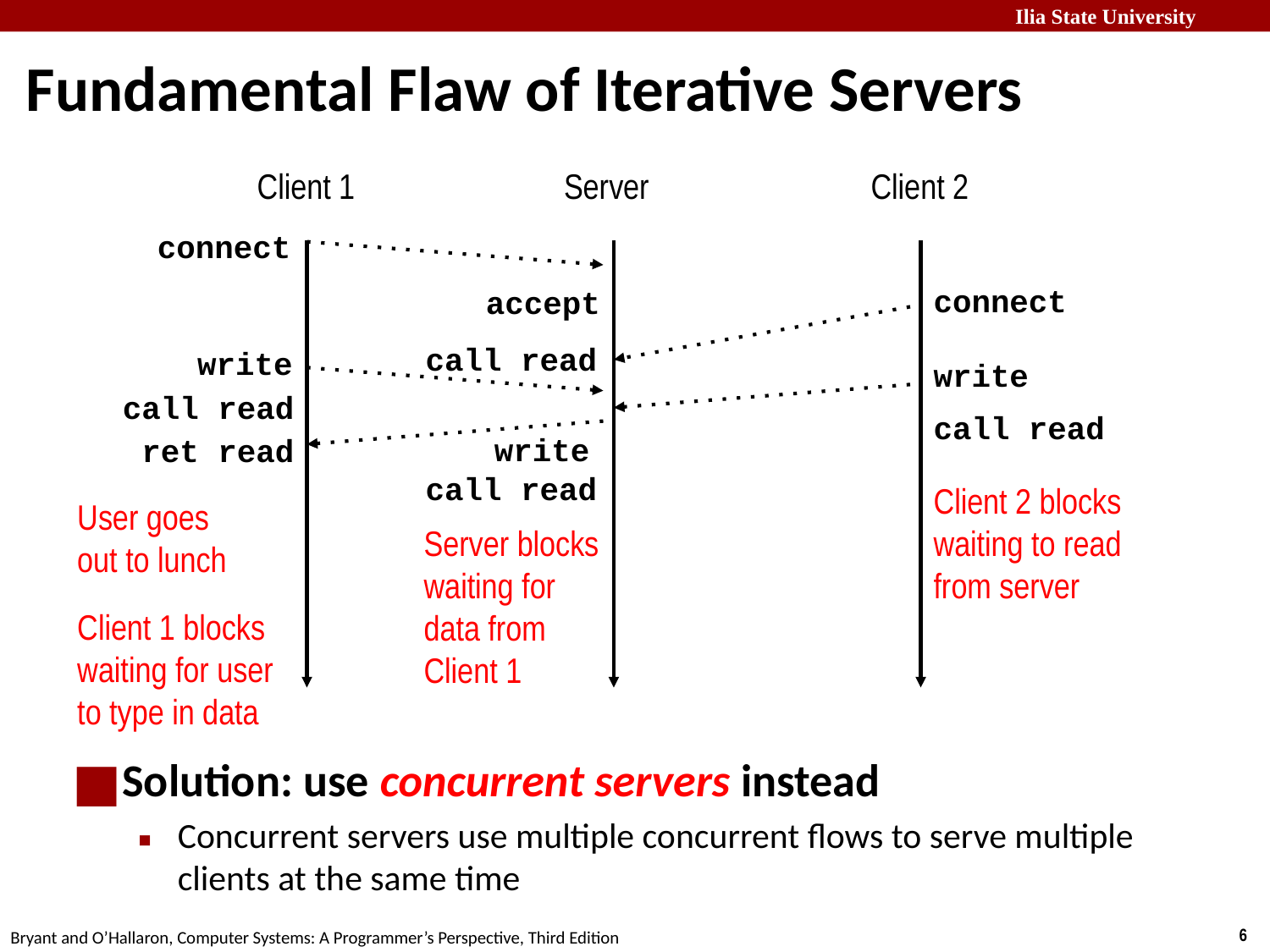

# Fundamental Flaw of Iterative Servers
Client 1
Server
Client 2
connect
connect
accept
call read
write
write
call read
call read
write
ret read
call read
Client 2 blocks
waiting to read
from server
User goes
out to lunch

Client 1 blocks
waiting for user
to type in data
Server blocks
waiting for
data from
Client 1
Solution: use concurrent servers instead
Concurrent servers use multiple concurrent flows to serve multiple clients at the same time